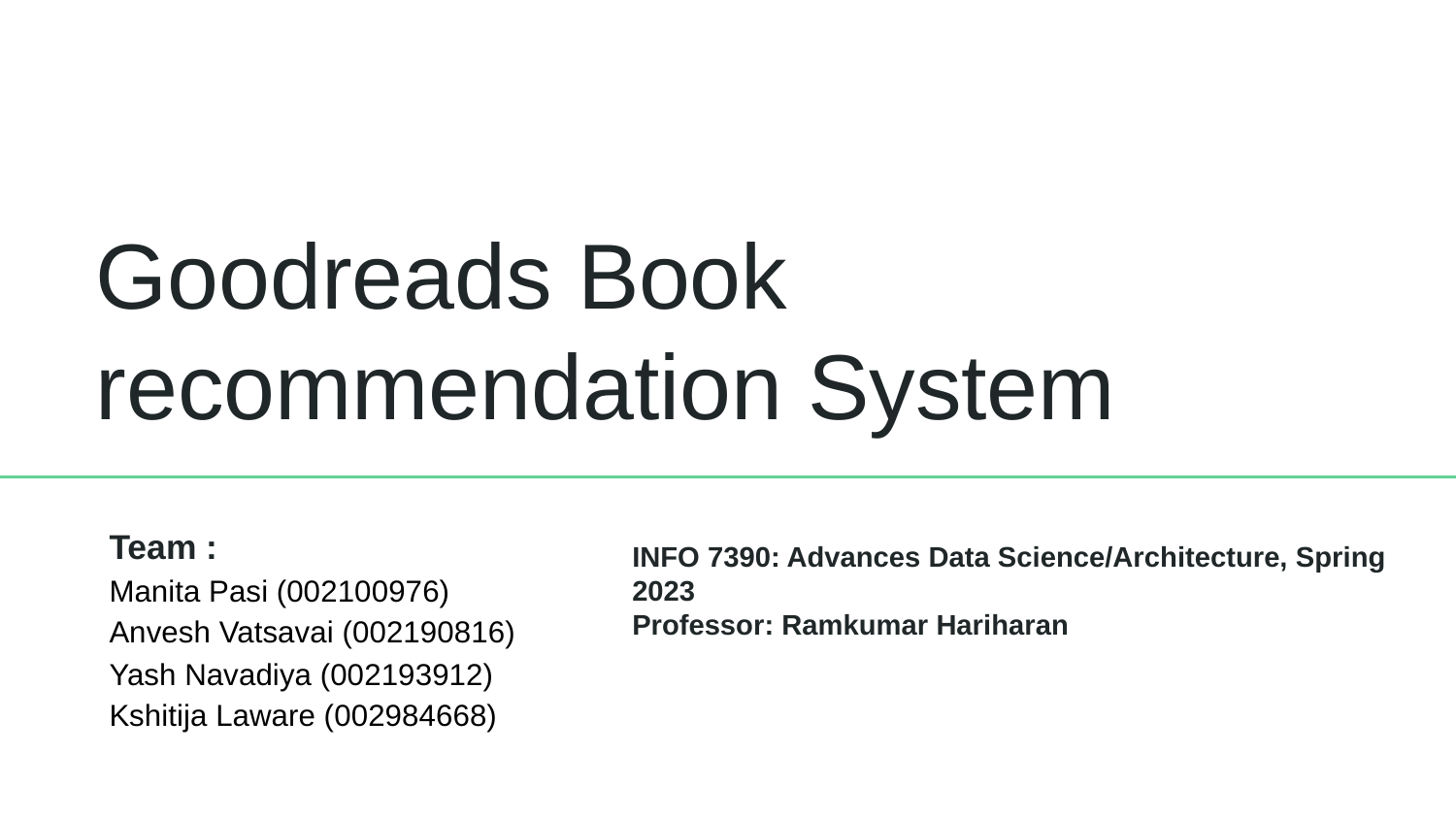

# Goodreads Book recommendation System
Team :
Manita Pasi (002100976)
Anvesh Vatsavai (002190816)
Yash Navadiya (002193912)
Kshitija Laware (002984668)

INFO 7390: Advances Data Science/Architecture, Spring 2023
Professor: Ramkumar Hariharan